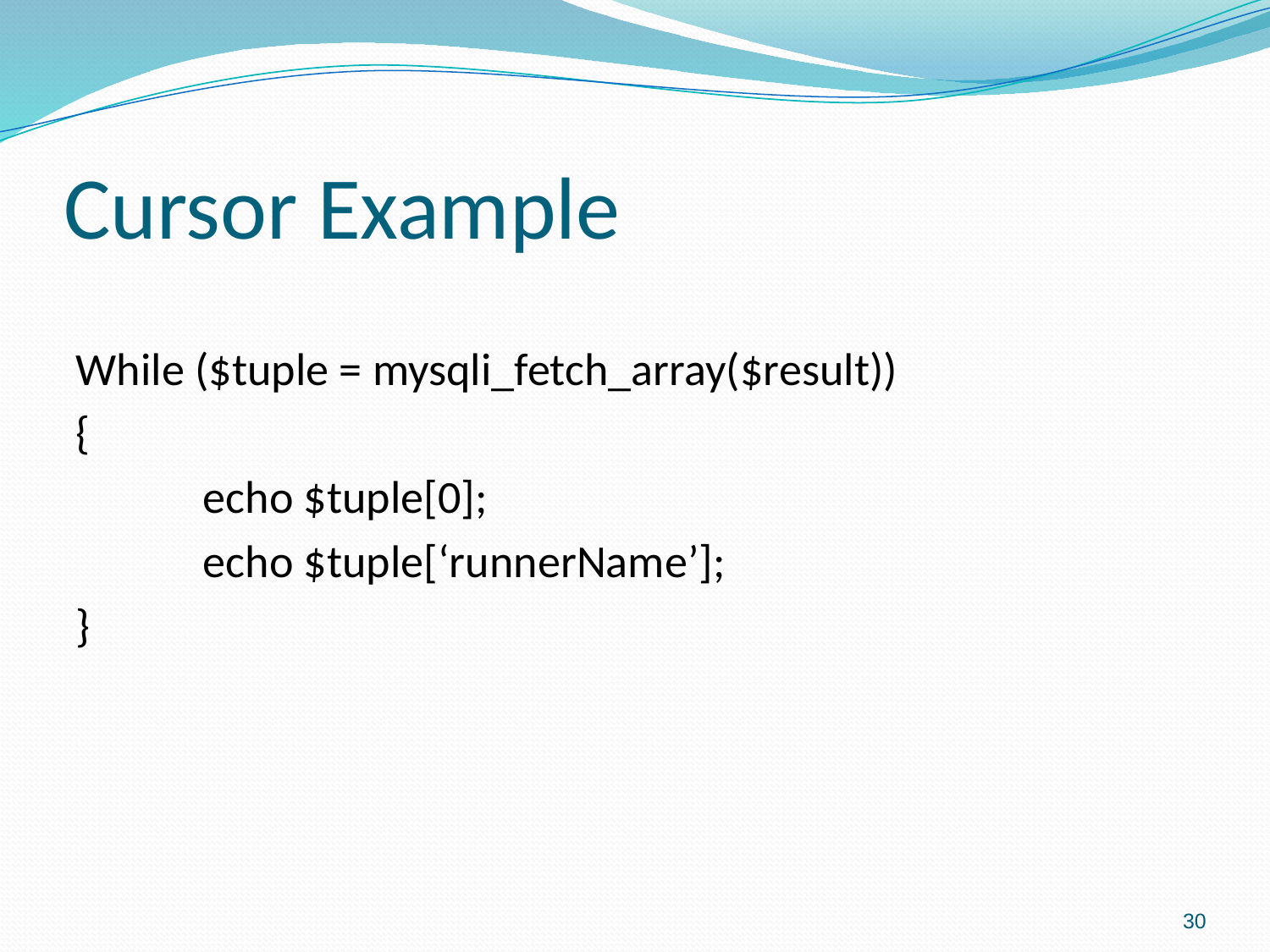

# Cursor Example

While ($tuple = mysqli_fetch_array($result))
{
	echo $tuple[0];
	echo $tuple[‘runnerName’];
}
30